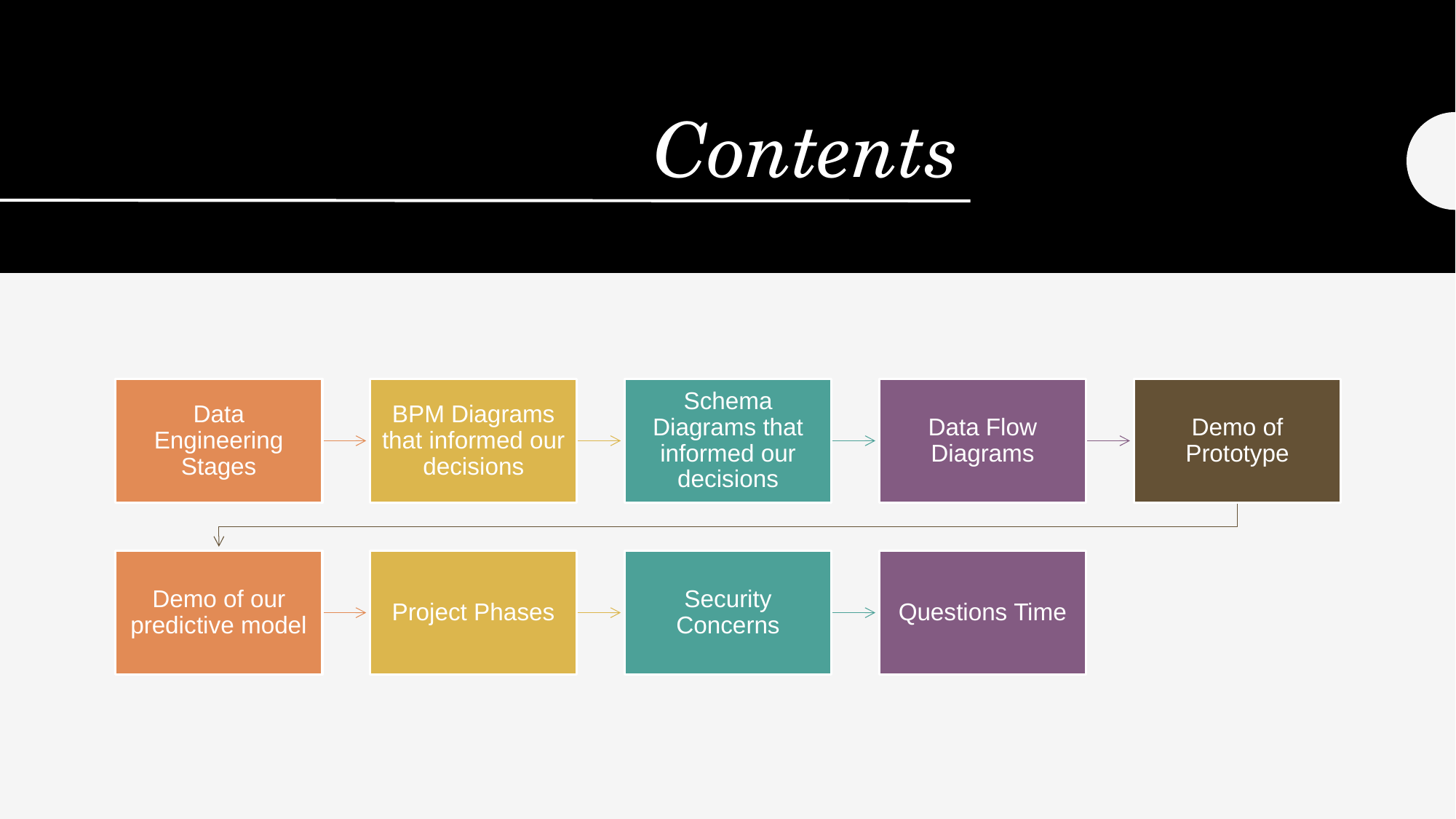

# Contents

Data Engineering Stages

BPM Diagrams that informed our decisions

Schema Diagrams that informed our decisions

Data Flow Diagrams

Demo of Prototype

Demo of our predictive model

Project Phases

Security Concerns
Questions Time